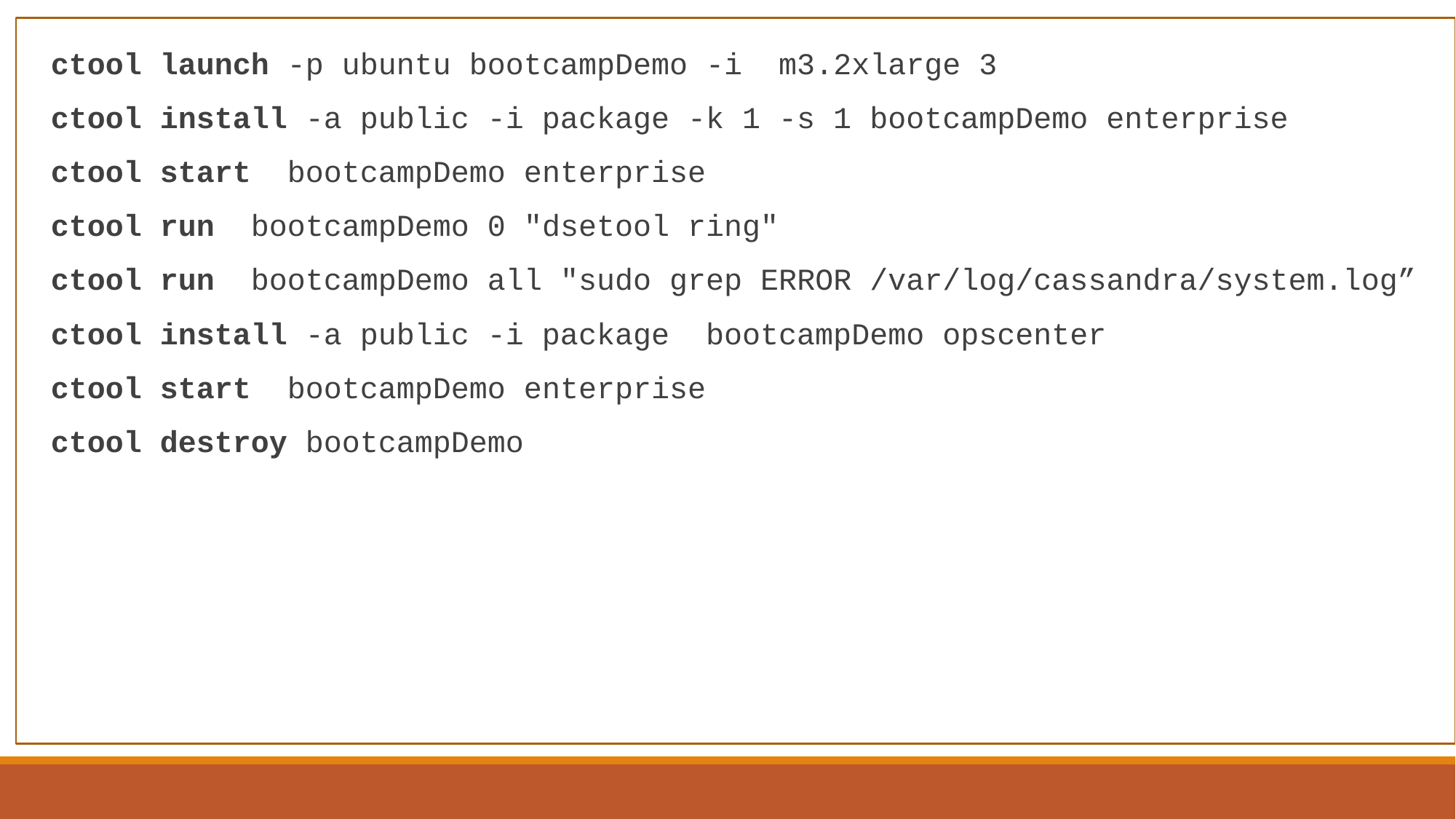

ctool launch -p ubuntu bootcampDemo -i  m3.2xlarge 3
ctool install -a public -i package -k 1 -s 1 bootcampDemo enterprise
ctool start  bootcampDemo enterprise
ctool run  bootcampDemo 0 "dsetool ring"
ctool run  bootcampDemo all "sudo grep ERROR /var/log/cassandra/system.log”
ctool install -a public -i package  bootcampDemo opscenter
ctool start  bootcampDemo enterprise
ctool destroy bootcampDemo